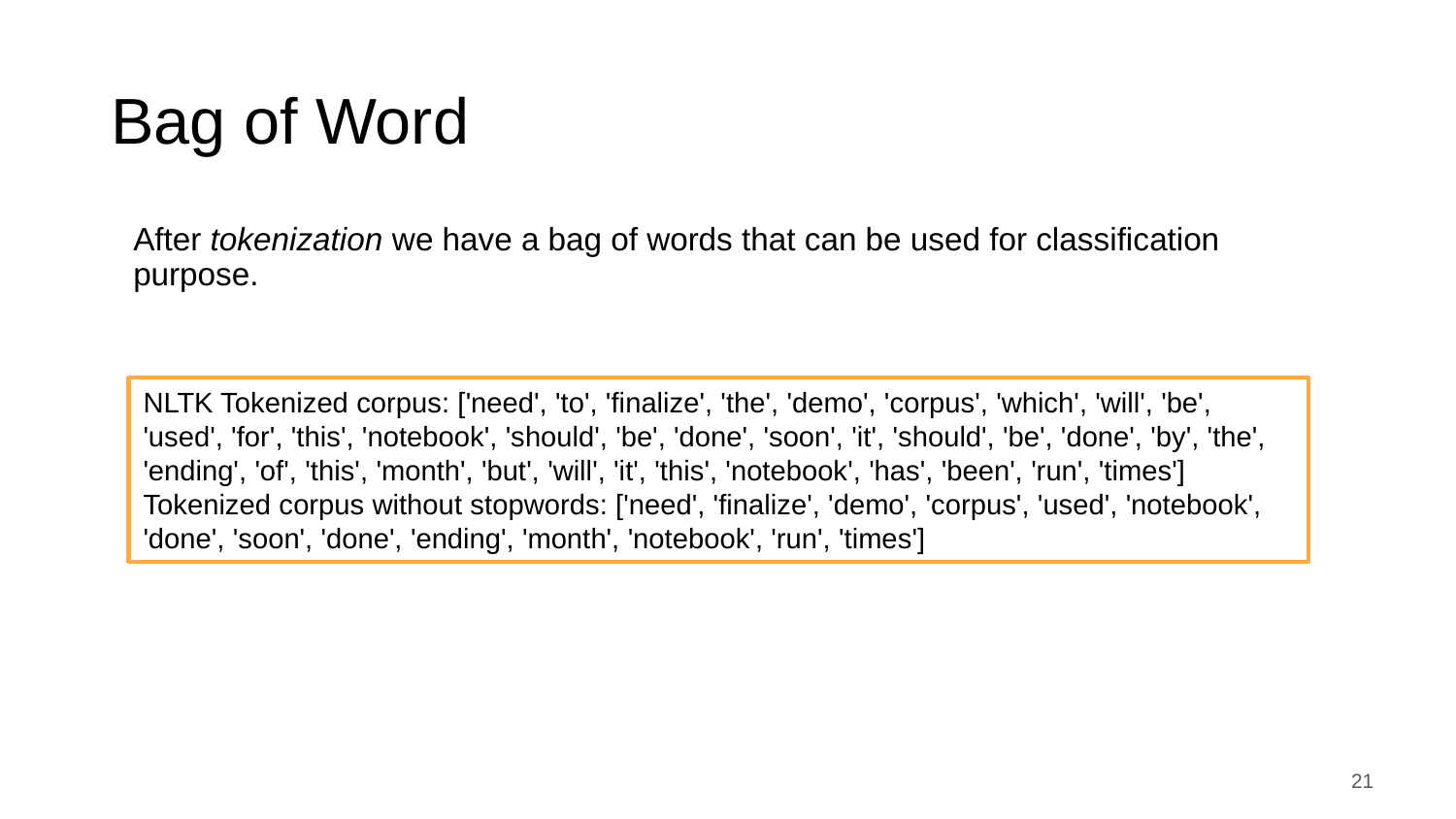

# Bag of Word
After tokenization we have a bag of words that can be used for classification purpose.

NLTK Tokenized corpus: ['need', 'to', 'finalize', 'the', 'demo', 'corpus', 'which', 'will', 'be', 'used', 'for', 'this', 'notebook', 'should', 'be', 'done', 'soon', 'it', 'should', 'be', 'done', 'by', 'the', 'ending', 'of', 'this', 'month', 'but', 'will', 'it', 'this', 'notebook', 'has', 'been', 'run', 'times'] Tokenized corpus without stopwords: ['need', 'finalize', 'demo', 'corpus', 'used', 'notebook', 'done', 'soon', 'done', 'ending', 'month', 'notebook', 'run', 'times']
21